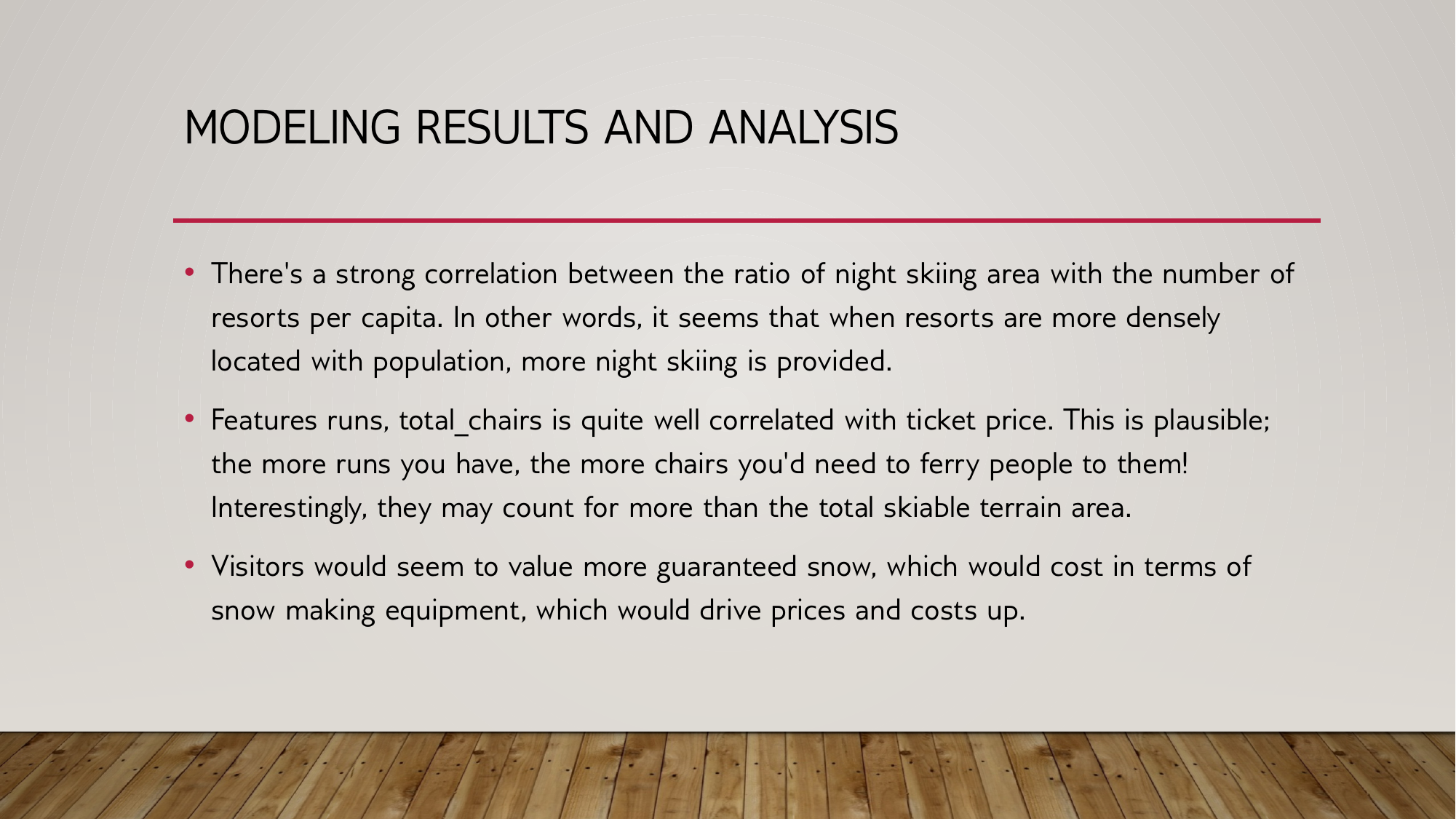

# MODELING RESULTS AND ANALYSIS
There's a strong correlation between the ratio of night skiing area with the number of resorts per capita. In other words, it seems that when resorts are more densely located with population, more night skiing is provided.
Features runs, total_chairs is quite well correlated with ticket price. This is plausible; the more runs you have, the more chairs you'd need to ferry people to them! Interestingly, they may count for more than the total skiable terrain area.
Visitors would seem to value more guaranteed snow, which would cost in terms of snow making equipment, which would drive prices and costs up.